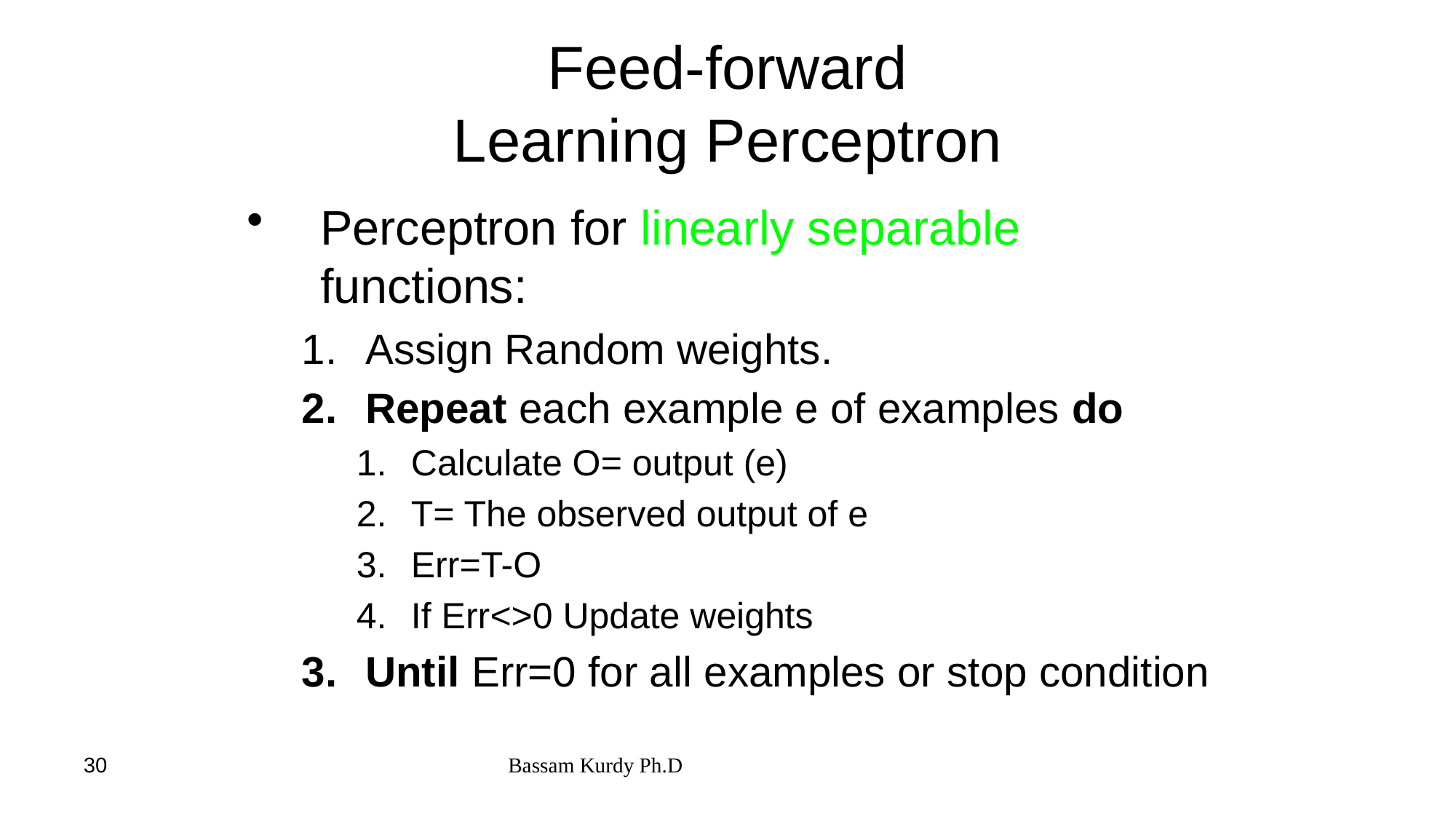

# Feed-forward Learning Perceptron
Perceptron for linearly separable functions:
Assign Random weights.
Repeat each example e of examples do
Calculate O= output (e)
T= The observed output of e
Err=T-O
If Err<>0 Update weights
Until Err=0 for all examples or stop condition
30
Bassam Kurdy Ph.D